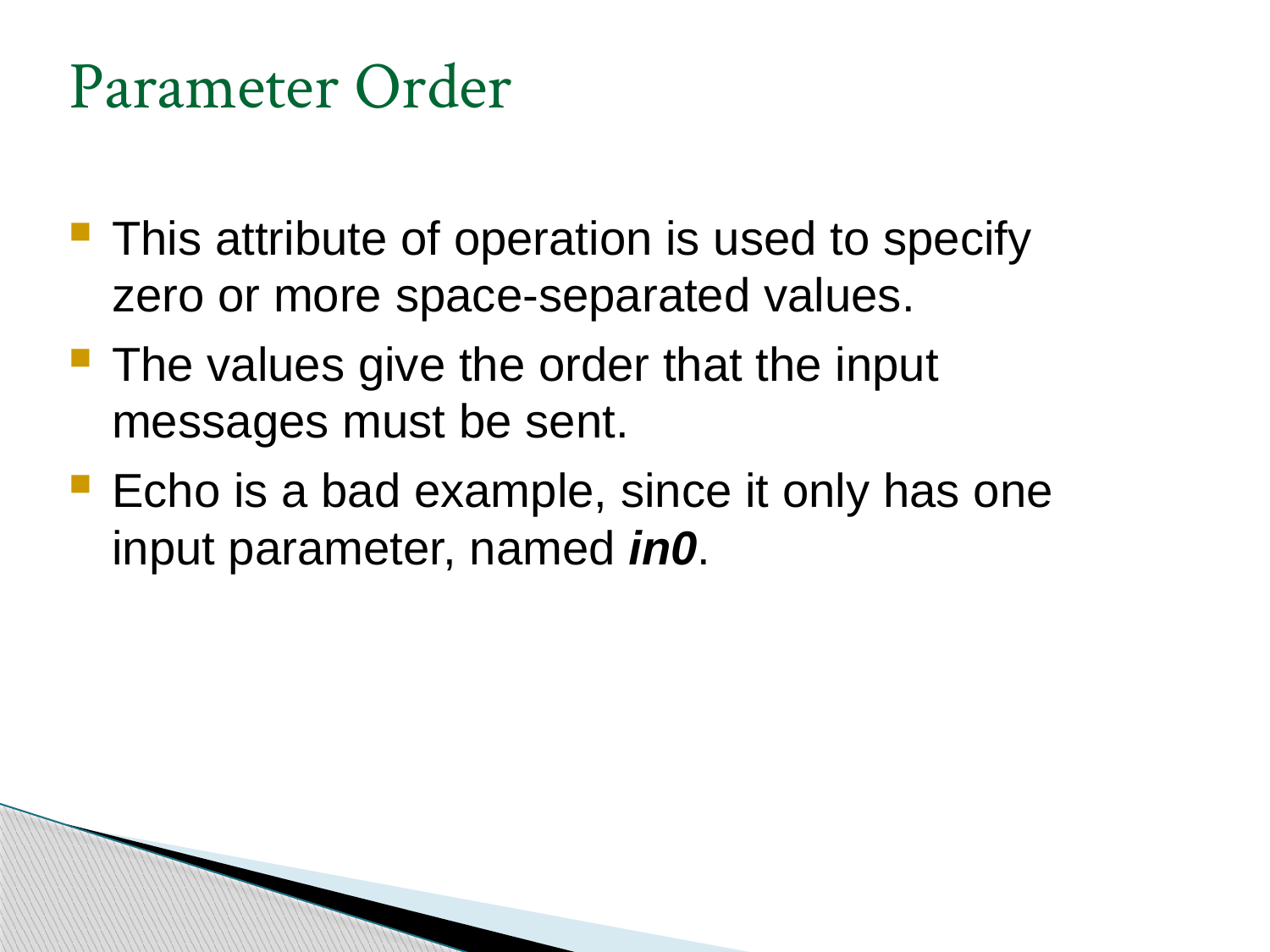

Parameter Order
This attribute of operation is used to specify zero or more space-separated values.
The values give the order that the input messages must be sent.
Echo is a bad example, since it only has one input parameter, named in0.